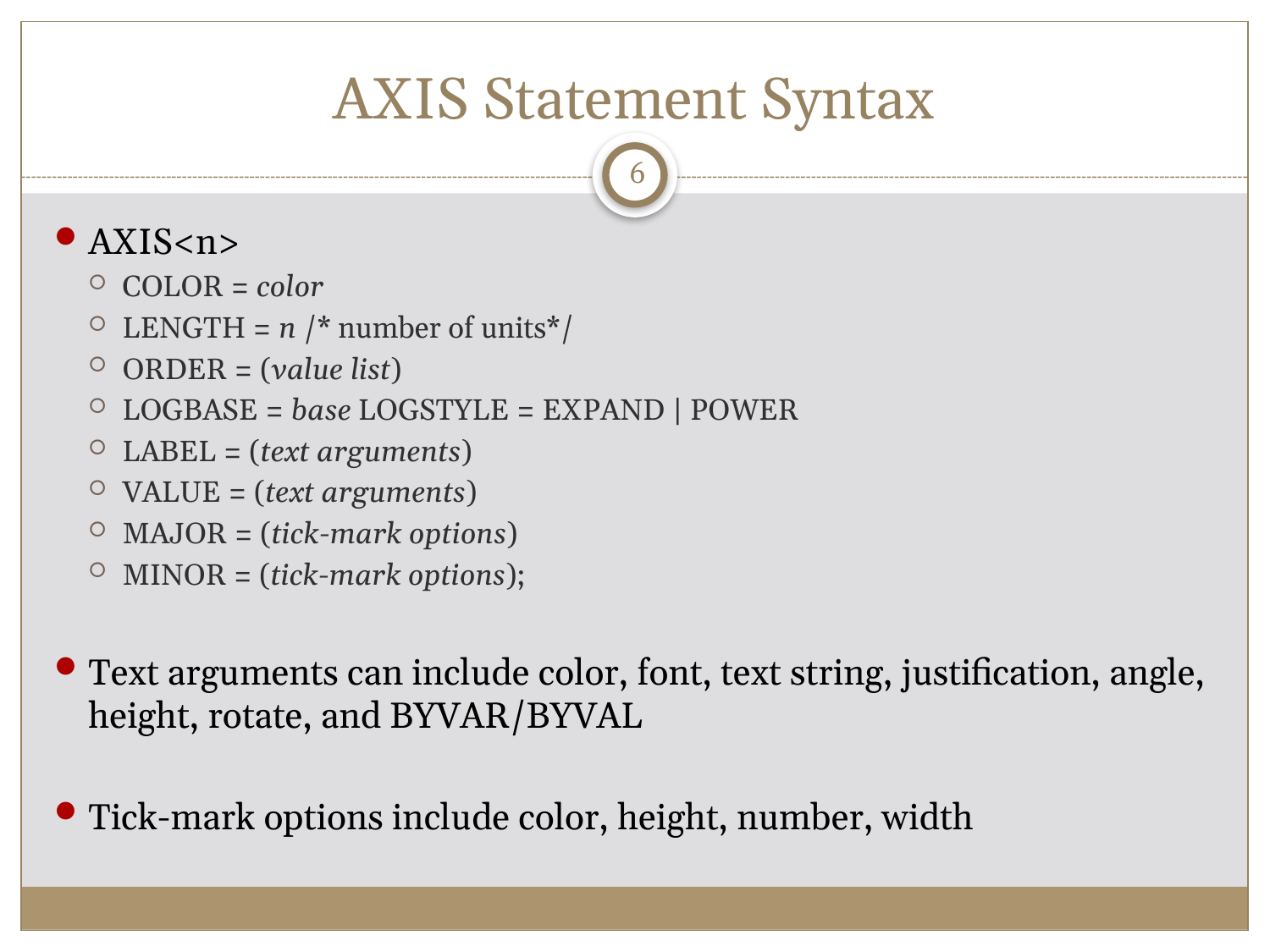

# AXIS Statement Syntax
6
AXIS<n>
COLOR = color
LENGTH = n /* number of units*/
ORDER = (value list)
LOGBASE = base LOGSTYLE = EXPAND | POWER
LABEL = (text arguments)
VALUE = (text arguments)
MAJOR = (tick-mark options)
MINOR = (tick-mark options);

Text arguments can include color, font, text string, justification, angle, height, rotate, and BYVAR/BYVAL

Tick-mark options include color, height, number, width